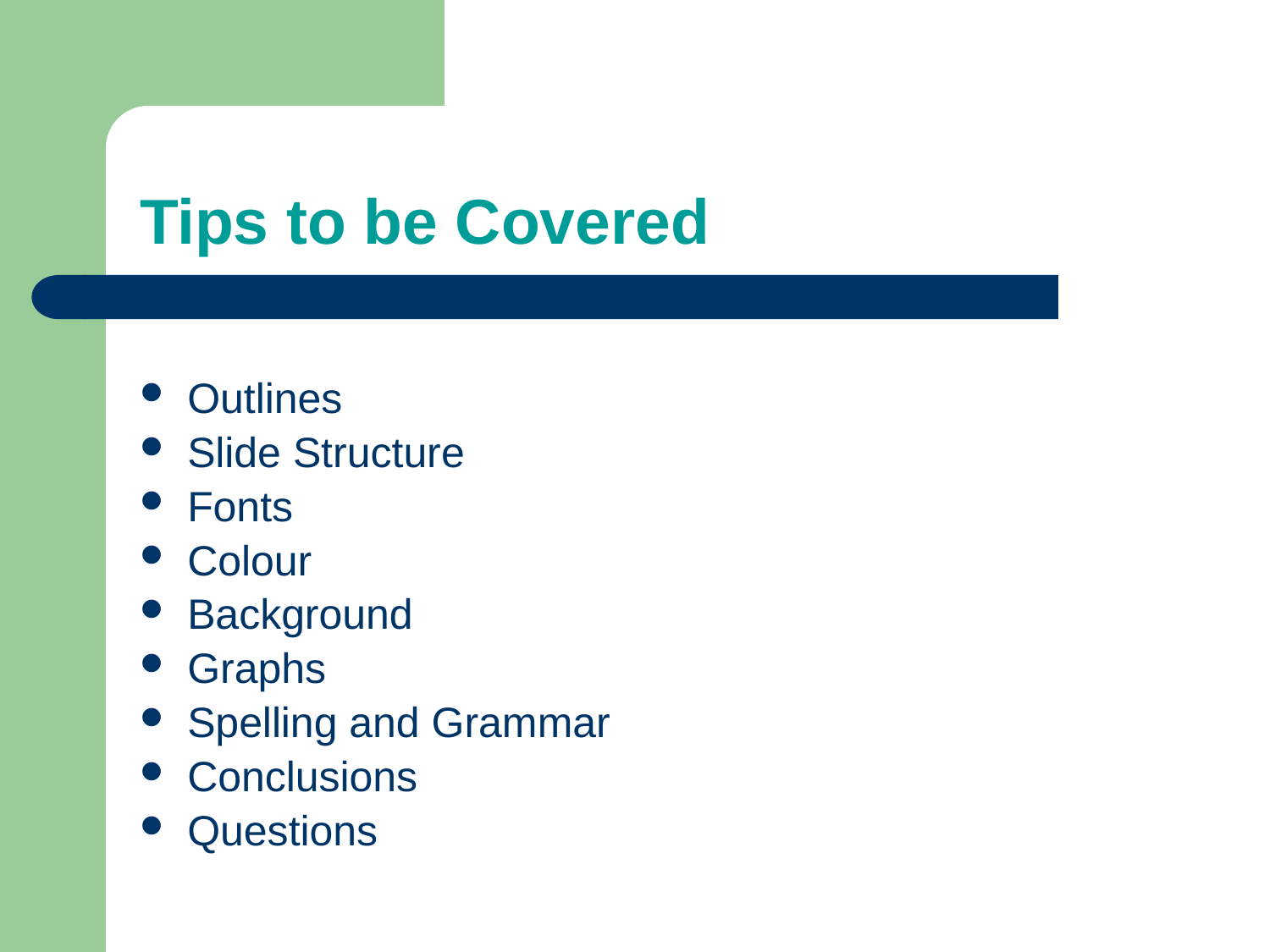

# Tips to be Covered
Outlines
Slide Structure
Fonts
Colour
Background
Graphs
Spelling and Grammar
Conclusions
Questions